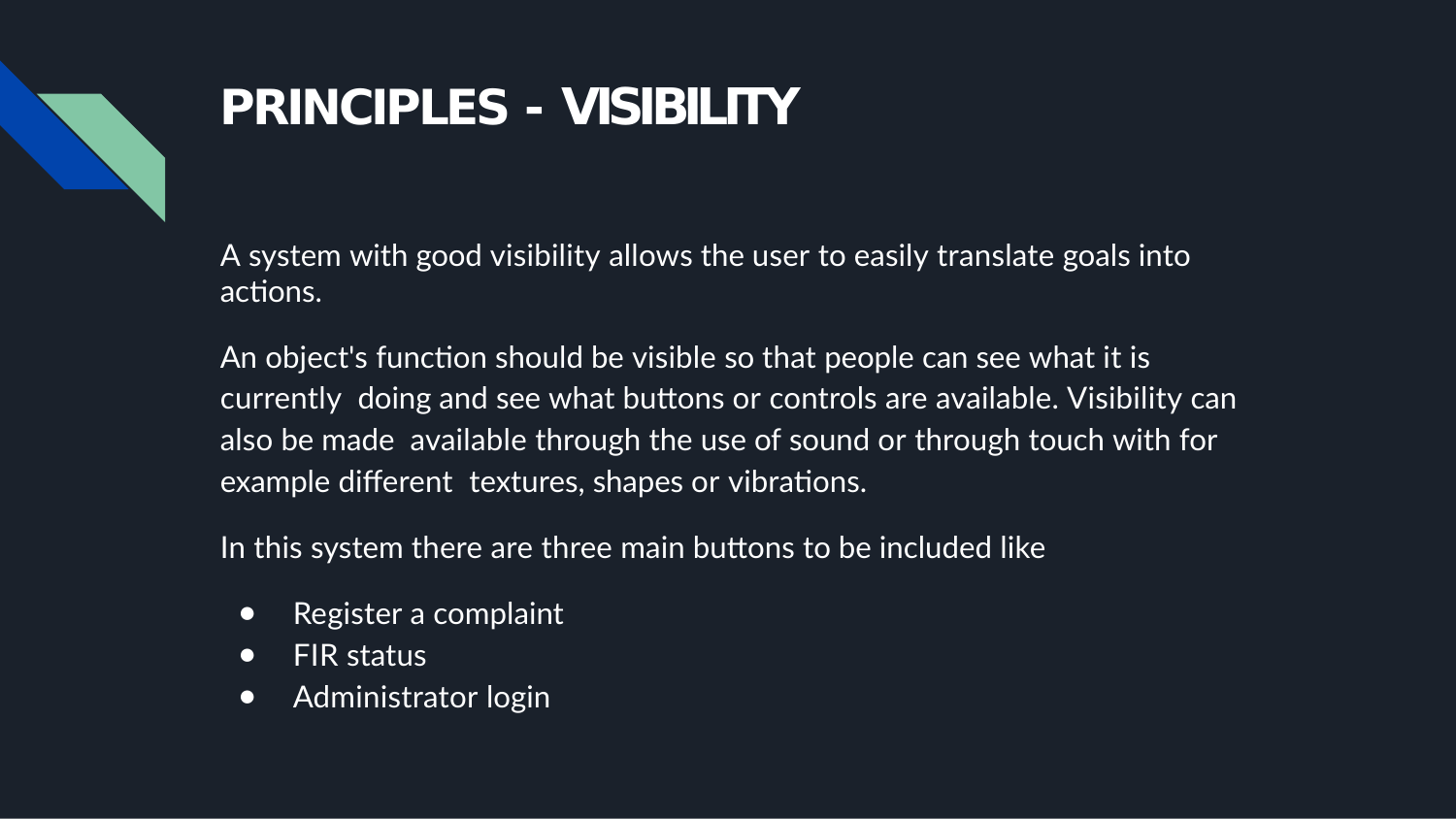

# PRINCIPLES - VISIBILITY
A system with good visibility allows the user to easily translate goals into actions.
An object's function should be visible so that people can see what it is currently  doing and see what buttons or controls are available. Visibility can also be made  available through the use of sound or through touch with for example different  textures, shapes or vibrations.
In this system there are three main buttons to be included like
Register a complaint
FIR status
Administrator login